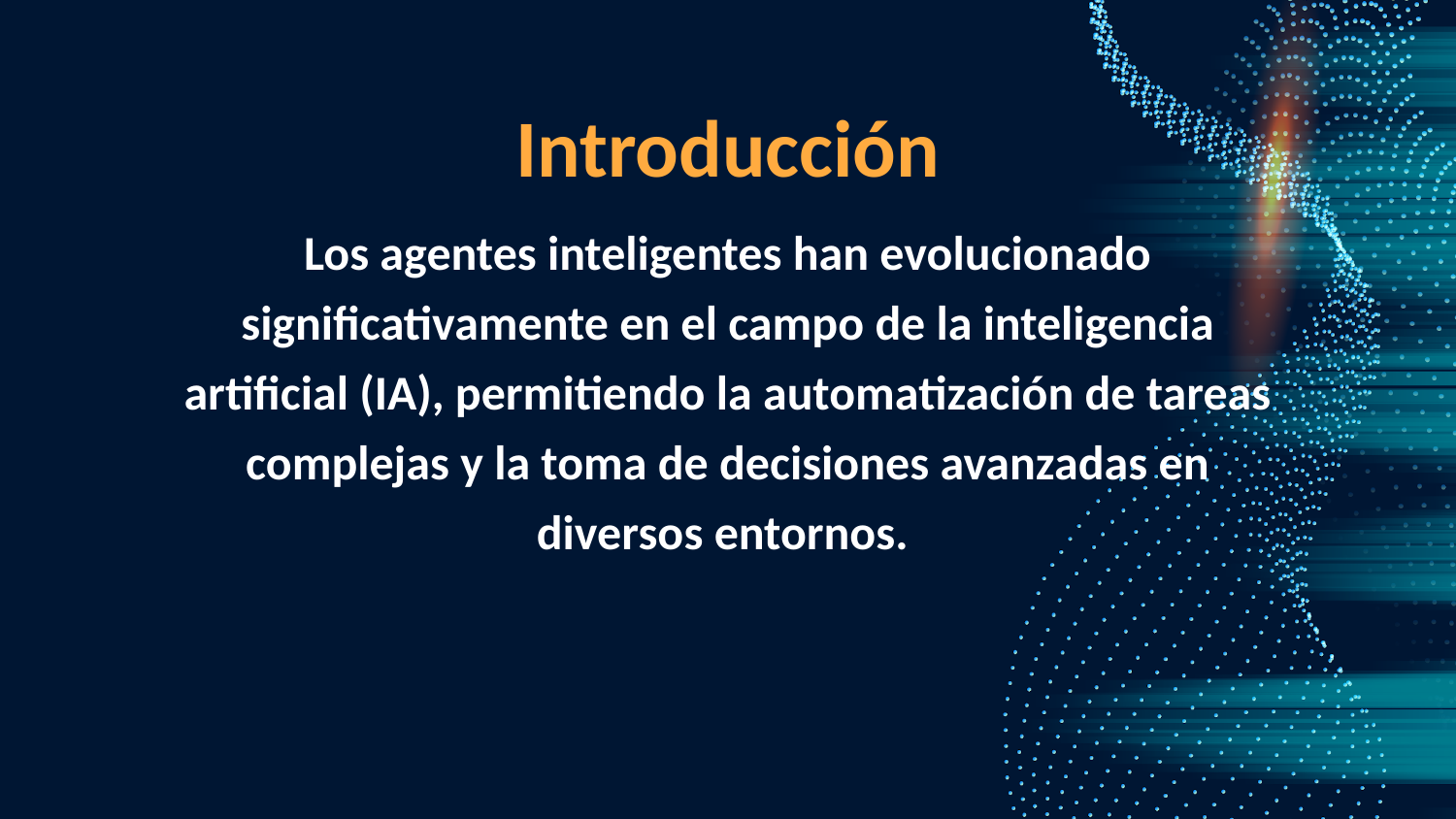

Introducción
Los agentes inteligentes han evolucionado significativamente en el campo de la inteligencia artificial (IA), permitiendo la automatización de tareas complejas y la toma de decisiones avanzadas en diversos entornos.